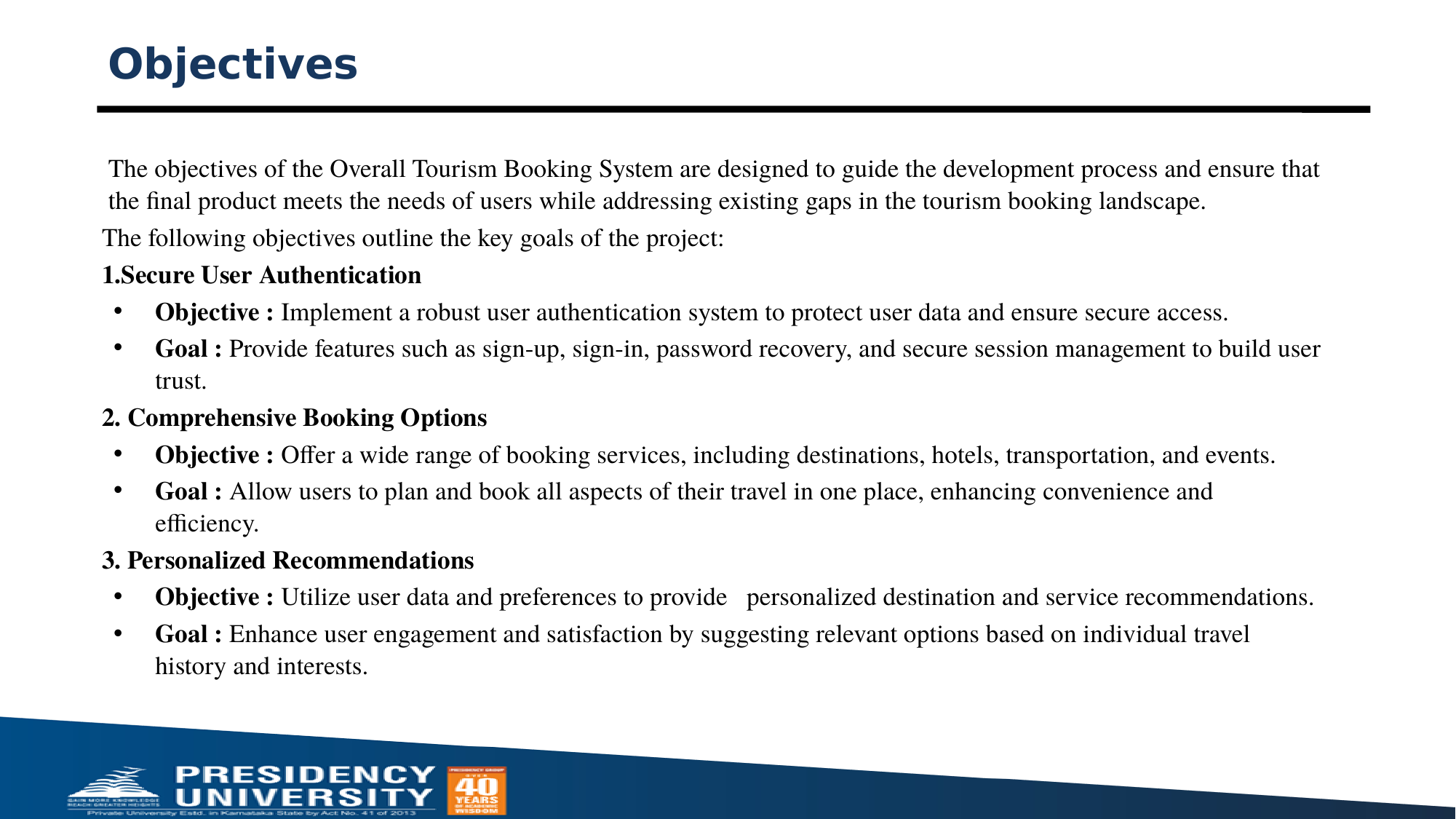

# Objectives
 The objectives of the Overall Tourism Booking System are designed to guide the development process and ensure that  the final product meets the needs of users while addressing existing gaps in the tourism booking landscape.
The following objectives outline the key goals of the project:
1.Secure User Authentication
Objective : Implement a robust user authentication system to protect user data and ensure secure access.
Goal : Provide features such as sign-up, sign-in, password recovery, and secure session management to build user trust.
2. Comprehensive Booking Options
Objective : Offer a wide range of booking services, including destinations, hotels, transportation, and events.
Goal : Allow users to plan and book all aspects of their travel in one place, enhancing convenience and efficiency.
3. Personalized Recommendations
Objective : Utilize user data and preferences to provide   personalized destination and service recommendations.
Goal : Enhance user engagement and satisfaction by suggesting relevant options based on individual travel history and interests.